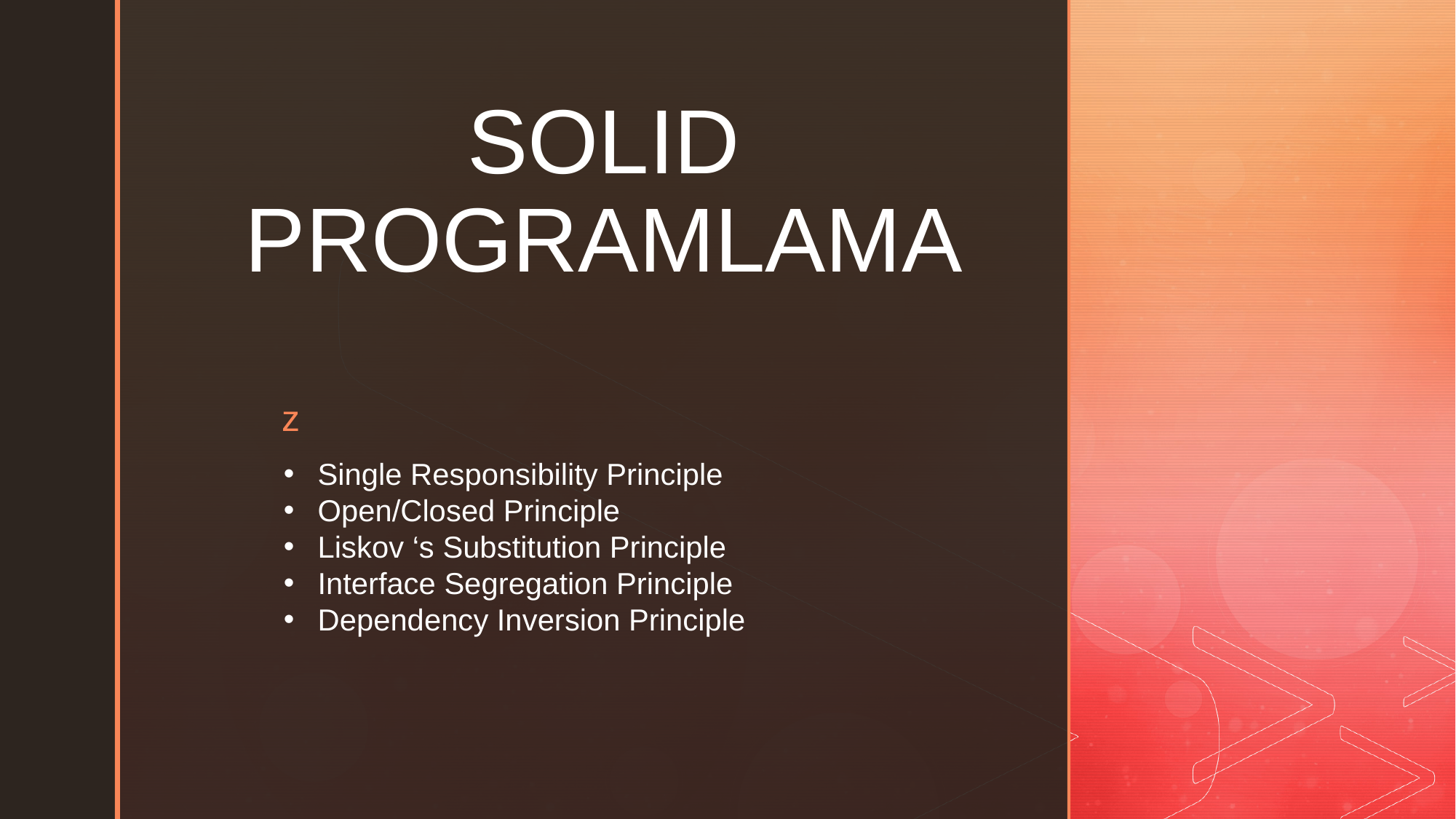

# SOLID PROGRAMLAMA

Single Responsibility Principle
Open/Closed Principle
Liskov ‘s Substitution Principle
Interface Segregation Principle
Dependency Inversion Principle